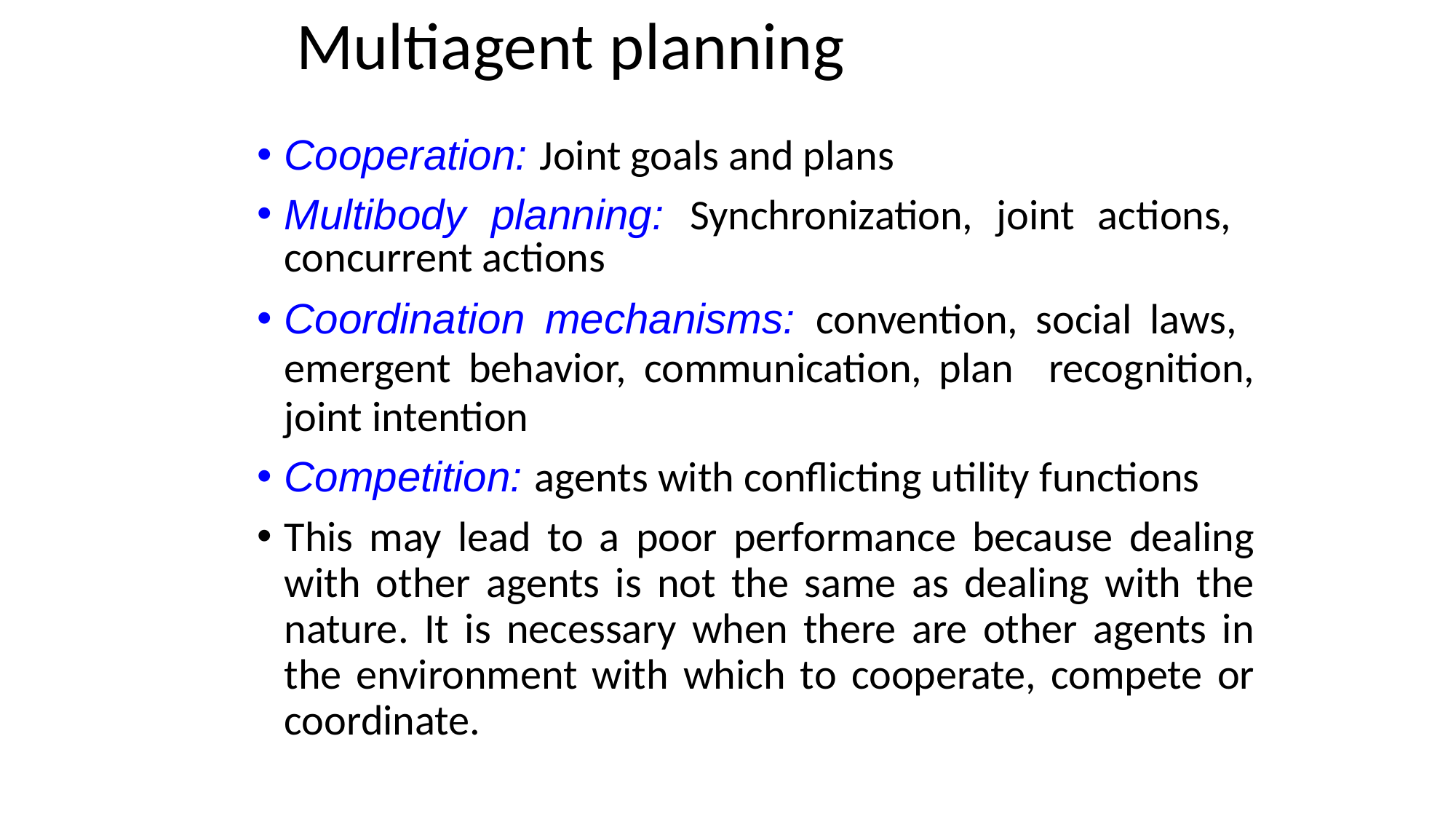

# Multiagent planning
Cooperation: Joint goals and plans
Multibody planning: Synchronization, joint actions,  concurrent actions
Coordination mechanisms: convention, social laws,  emergent behavior, communication, plan  recognition, joint intention
Competition: agents with conflicting utility functions
This may lead to a poor performance because dealing with other agents is not the same as dealing with the nature. It is necessary when there are other agents in the environment with which to cooperate, compete or coordinate.